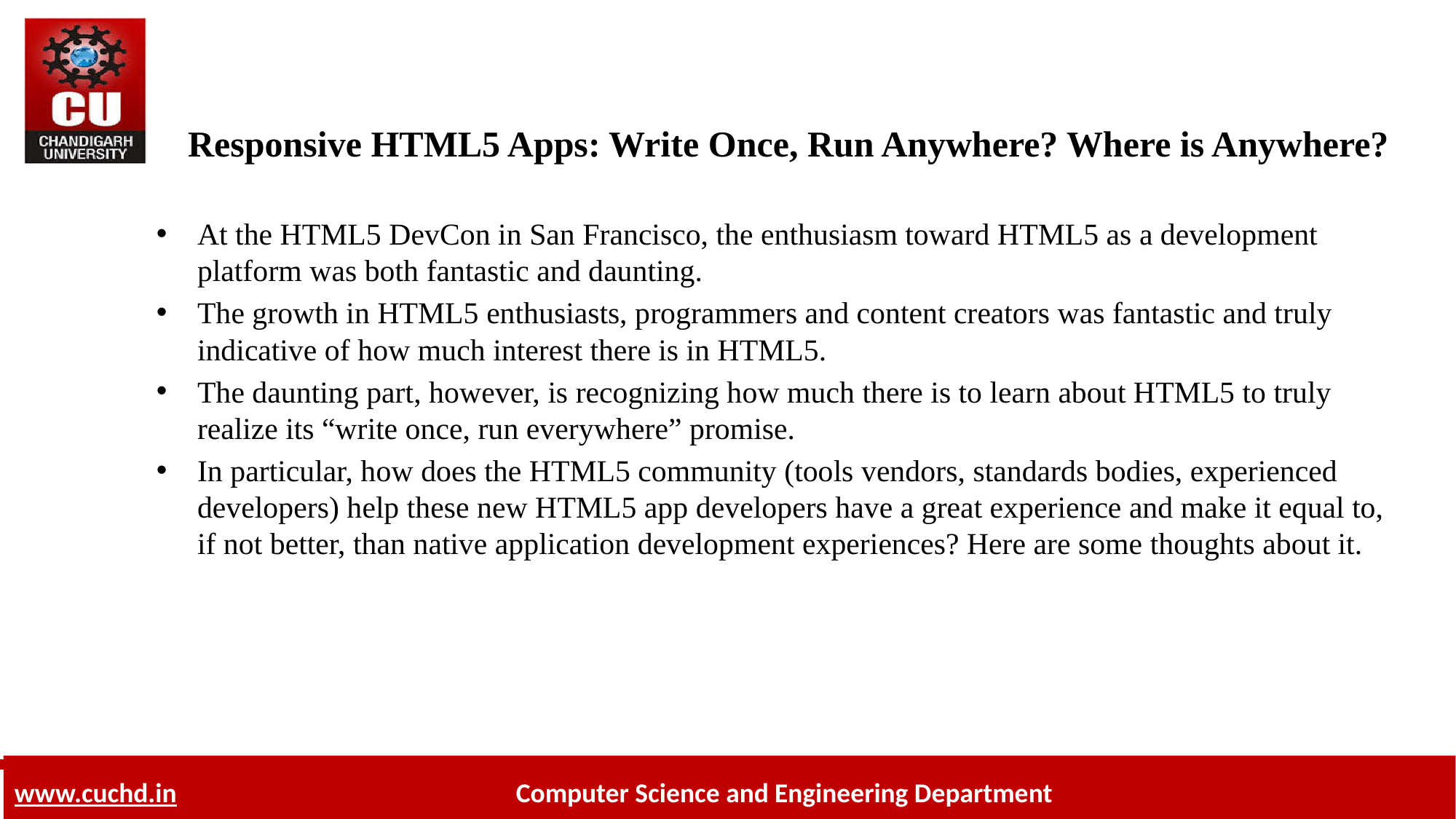

# Responsive HTML5 Apps: Write Once, Run Anywhere? Where is Anywhere?
At the HTML5 DevCon in San Francisco, the enthusiasm toward HTML5 as a development platform was both fantastic and daunting.
The growth in HTML5 enthusiasts, programmers and content creators was fantastic and truly indicative of how much interest there is in HTML5.
The daunting part, however, is recognizing how much there is to learn about HTML5 to truly realize its “write once, run everywhere” promise.
In particular, how does the HTML5 community (tools vendors, standards bodies, experienced developers) help these new HTML5 app developers have a great experience and make it equal to, if not better, than native application development experiences? Here are some thoughts about it.